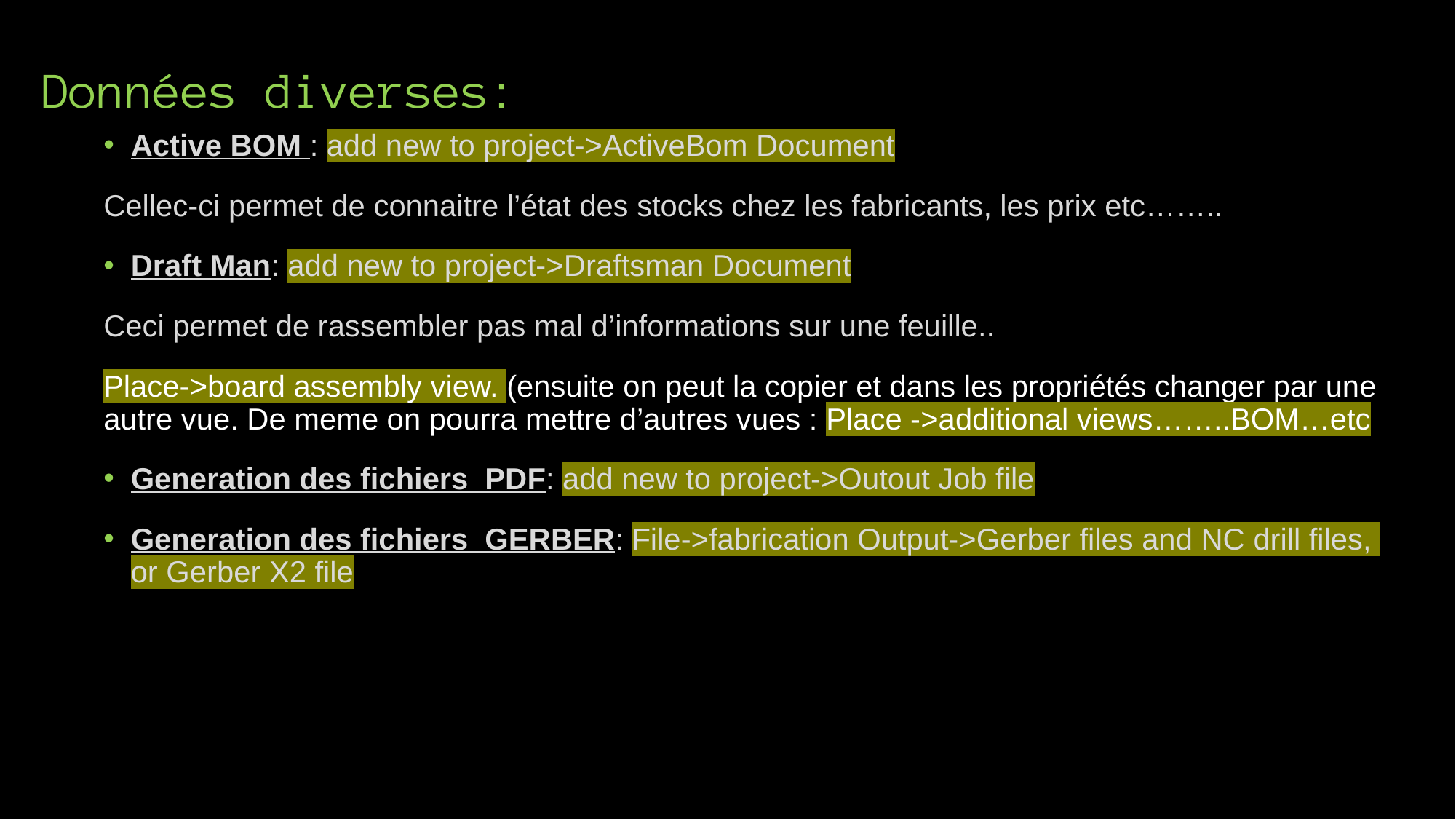

# Données diverses:
Active BOM : add new to project->ActiveBom Document
Cellec-ci permet de connaitre l’état des stocks chez les fabricants, les prix etc……..
Draft Man: add new to project->Draftsman Document
Ceci permet de rassembler pas mal d’informations sur une feuille..
Place->board assembly view. (ensuite on peut la copier et dans les propriétés changer par une autre vue. De meme on pourra mettre d’autres vues : Place ->additional views……..BOM…etc
Generation des fichiers  PDF: add new to project->Outout Job file
Generation des fichiers  GERBER: File->fabrication Output->Gerber files and NC drill files,  or Gerber X2 file